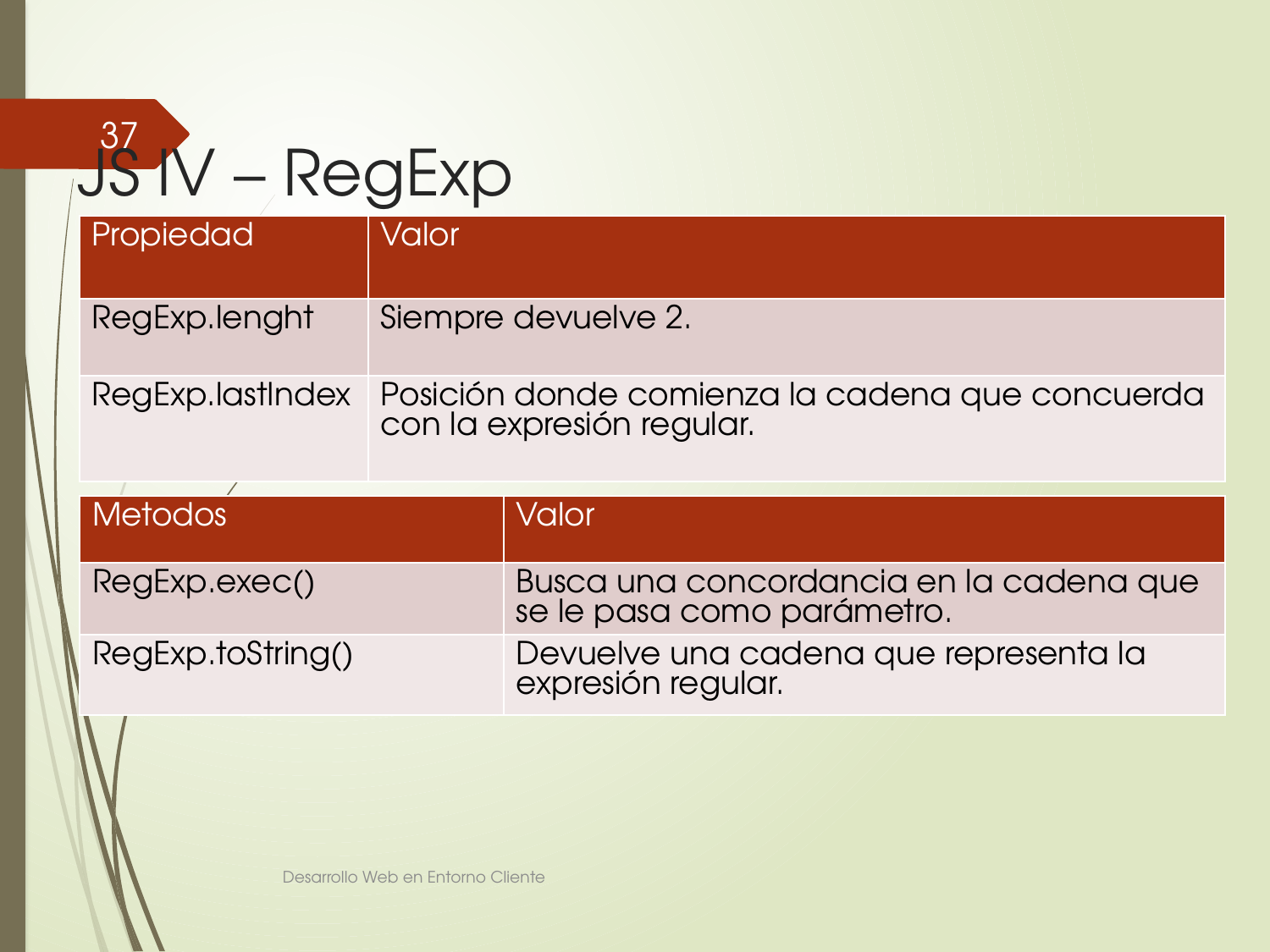

37
# JS IV – RegExp
| Propiedad | Valor |
| --- | --- |
| RegExp.lenght | Siempre devuelve 2. |
| RegExp.lastIndex | Posición donde comienza la cadena que concuerda con la expresión regular. |
| Metodos | Valor |
| --- | --- |
| RegExp.exec() | Busca una concordancia en la cadena que se le pasa como parámetro. |
| RegExp.toString() | Devuelve una cadena que representa la expresión regular. |
Desarrollo Web en Entorno Cliente